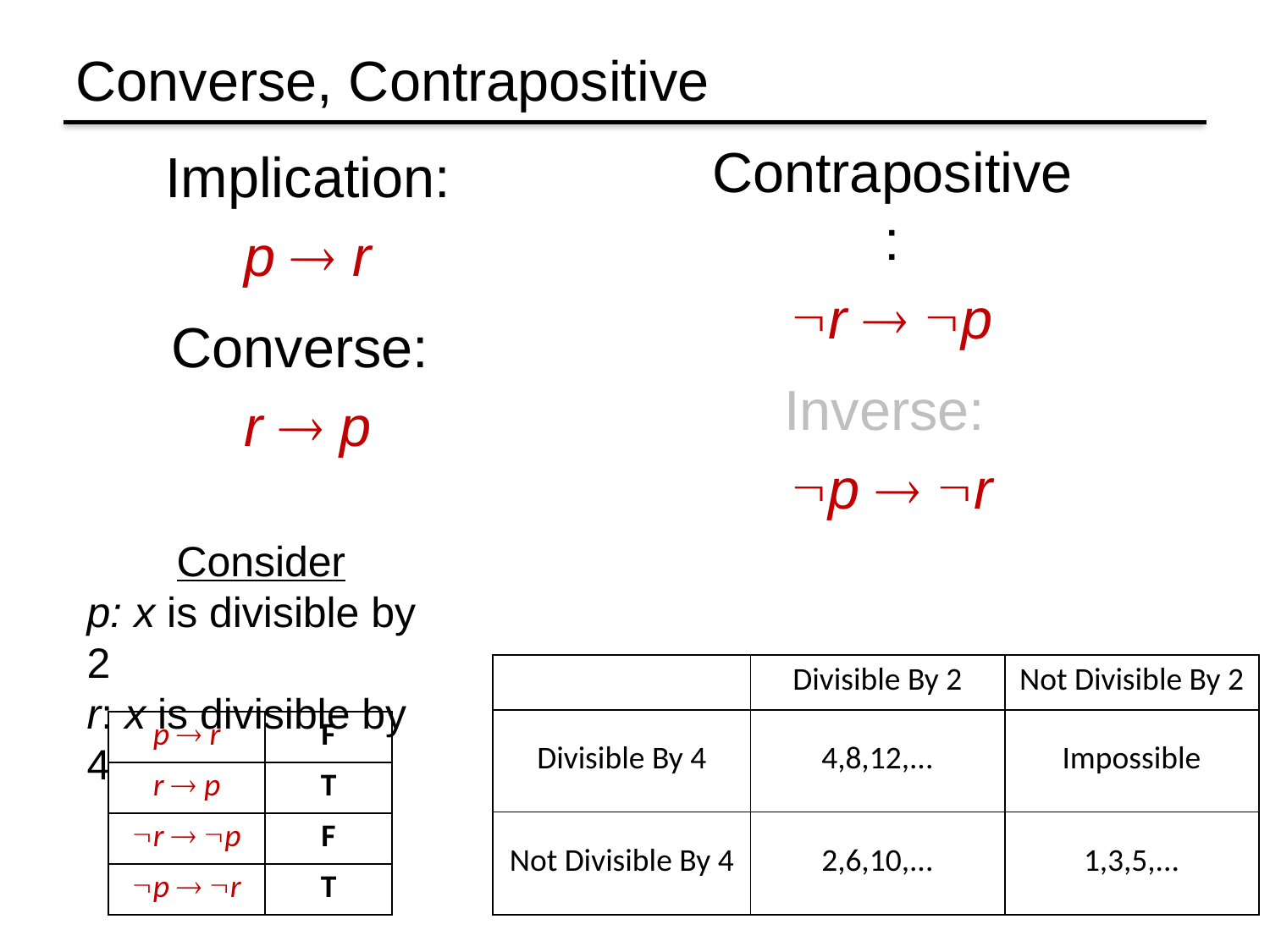

# Converse, Contrapositive
Contrapositive:
¬r → ¬p

Inverse:
¬p → ¬r
Implication:
p → r

Converse:
r → p
Consider
p: x is divisible by 2
r: x is divisible by 4
|  | Divisible By 2 | Not Divisible By 2 |
| --- | --- | --- |
| Divisible By 4 | 4,8,12,... | Impossible |
| Not Divisible By 4 | 2,6,10,... | 1,3,5,... |
| p → r | F |
| --- | --- |
| r → p | T |
| ¬r → ¬p | F |
| ¬p → ¬r | T |